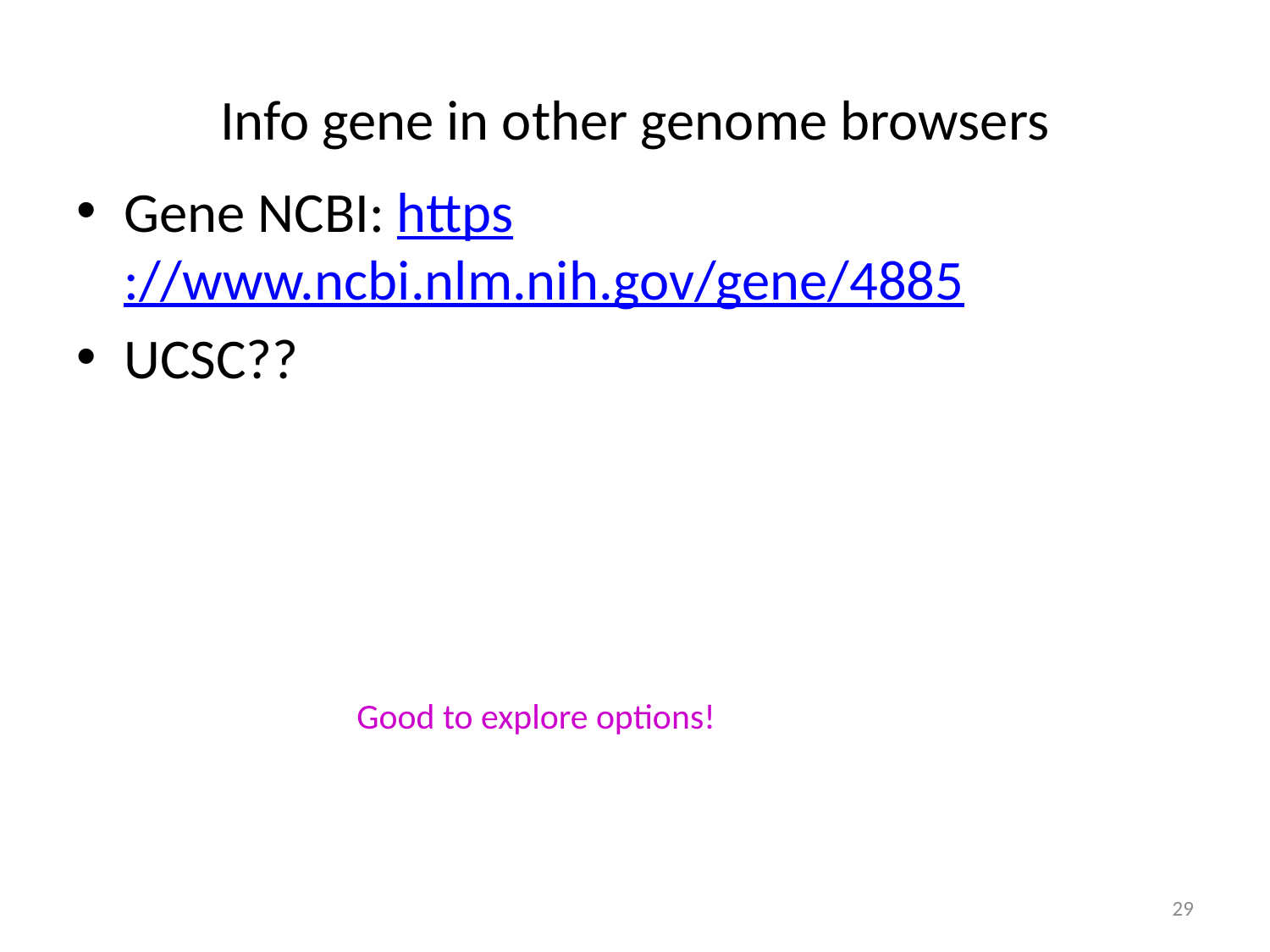

# Info gene in other genome browsers
Gene NCBI: https://www.ncbi.nlm.nih.gov/gene/4885
UCSC??
Good to explore options!
29